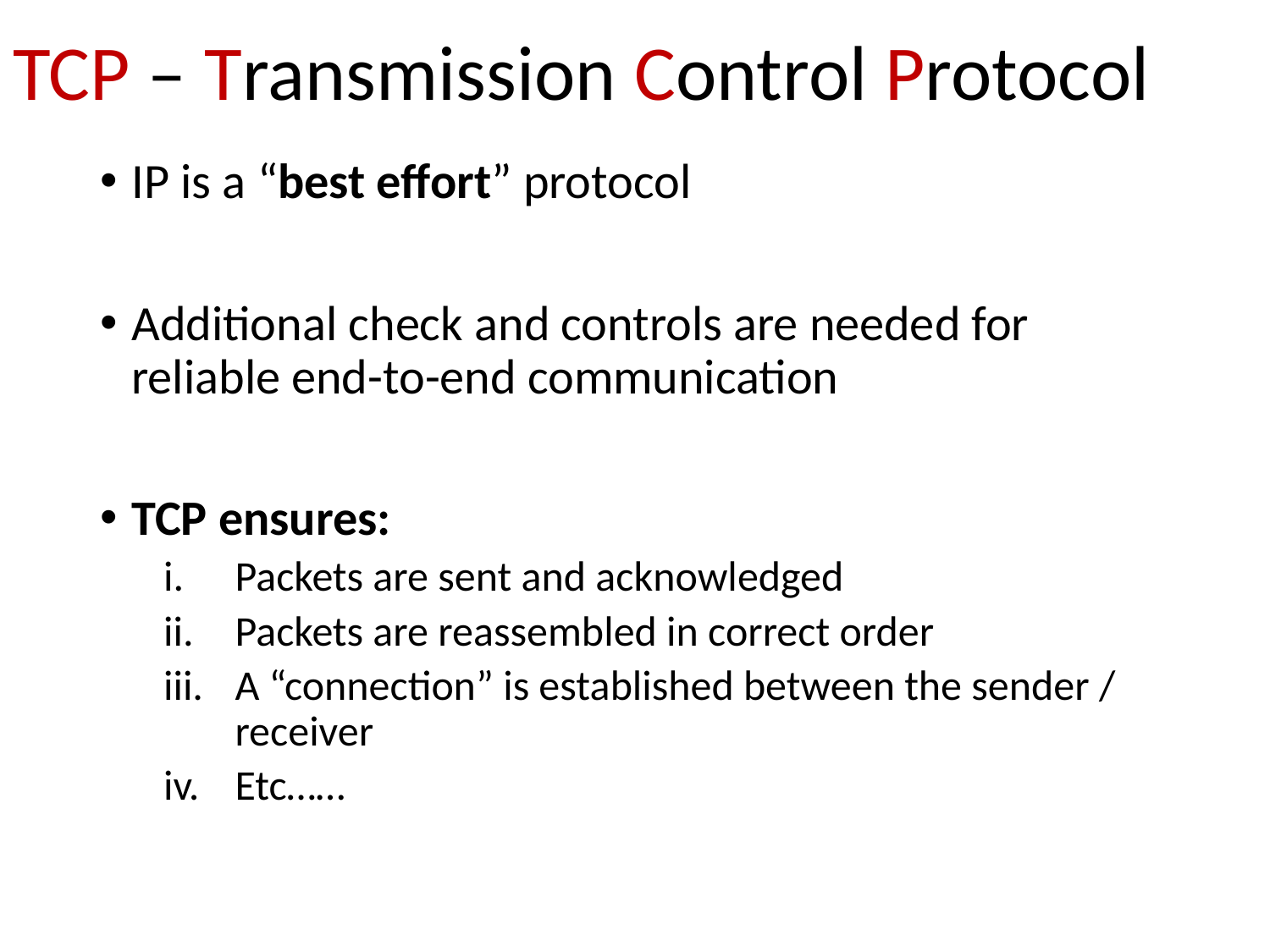

# TCP – Transmission Control Protocol
IP is a “best effort” protocol

Additional check and controls are needed for reliable end-to-end communication

TCP ensures:
Packets are sent and acknowledged
Packets are reassembled in correct order
A “connection” is established between the sender / receiver
Etc……